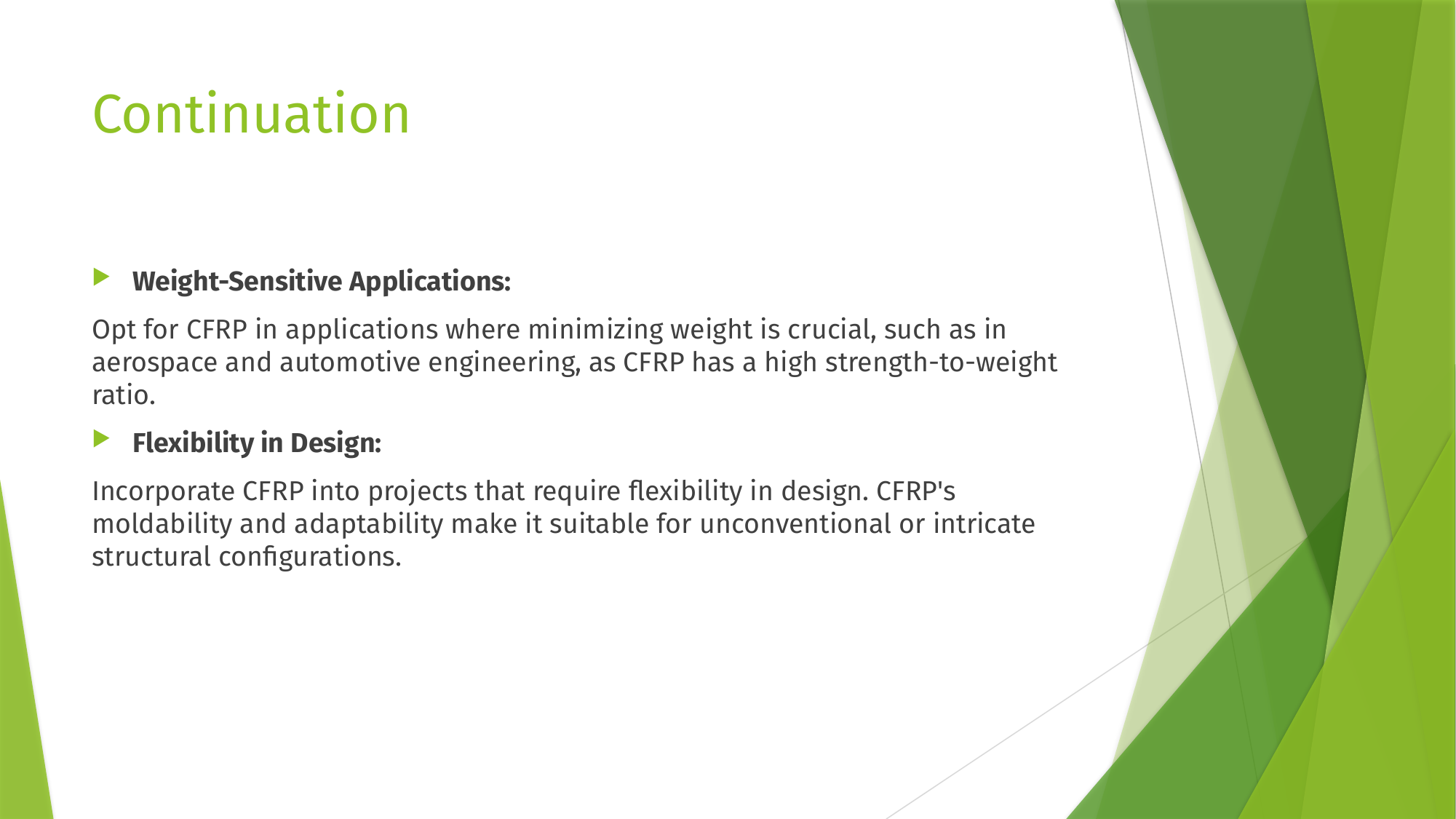

# Continuation
Weight-Sensitive Applications:
Opt for CFRP in applications where minimizing weight is crucial, such as in aerospace and automotive engineering, as CFRP has a high strength-to-weight ratio.
Flexibility in Design:
Incorporate CFRP into projects that require flexibility in design. CFRP's moldability and adaptability make it suitable for unconventional or intricate structural configurations.